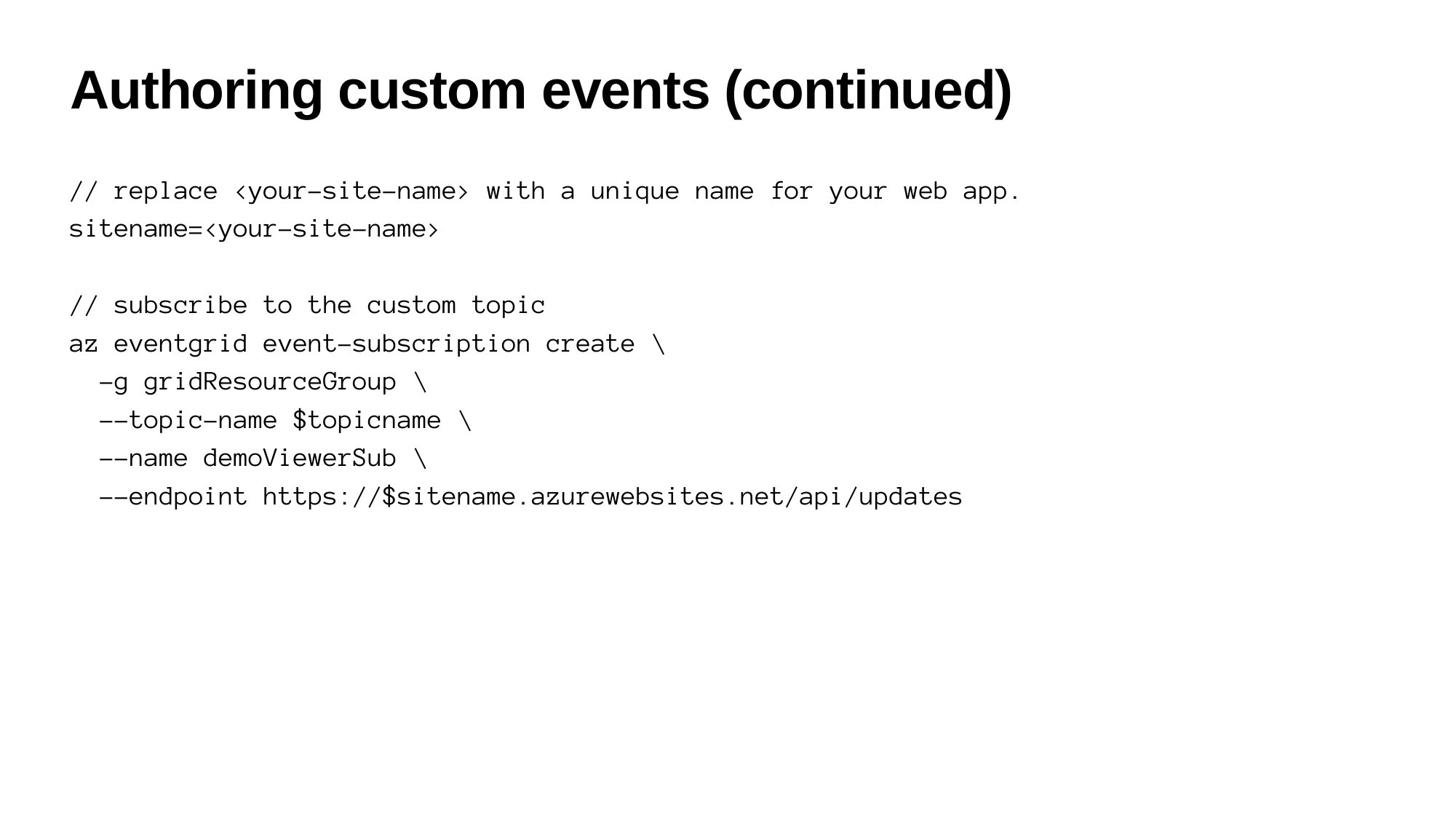

# Authoring custom events (continued)
// replace <your-site-name> with a unique name for your web app.
sitename=<your-site-name>

// subscribe to the custom topic
az eventgrid event-subscription create \
  -g gridResourceGroup \
  --topic-name $topicname \
  --name demoViewerSub \
  --endpoint https://$sitename.azurewebsites.net/api/updates